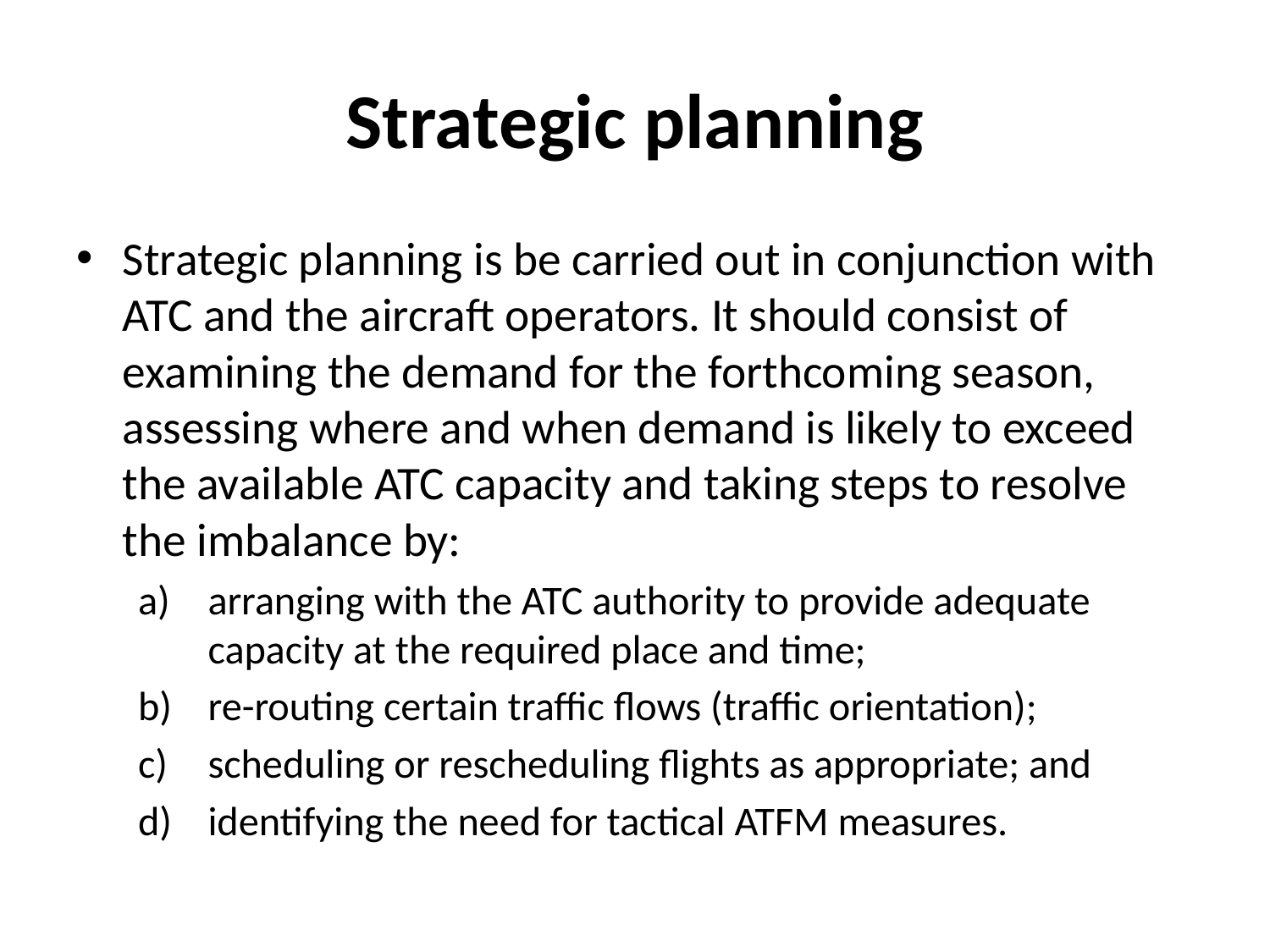

# Strategic planning
Strategic planning is be carried out in conjunction with ATC and the aircraft operators. It should consist of examining the demand for the forthcoming season, assessing where and when demand is likely to exceed the available ATC capacity and taking steps to resolve the imbalance by:
arranging with the ATC authority to provide adequate capacity at the required place and time;
re-routing certain traffic flows (traffic orientation);
scheduling or rescheduling flights as appropriate; and
identifying the need for tactical ATFM measures.